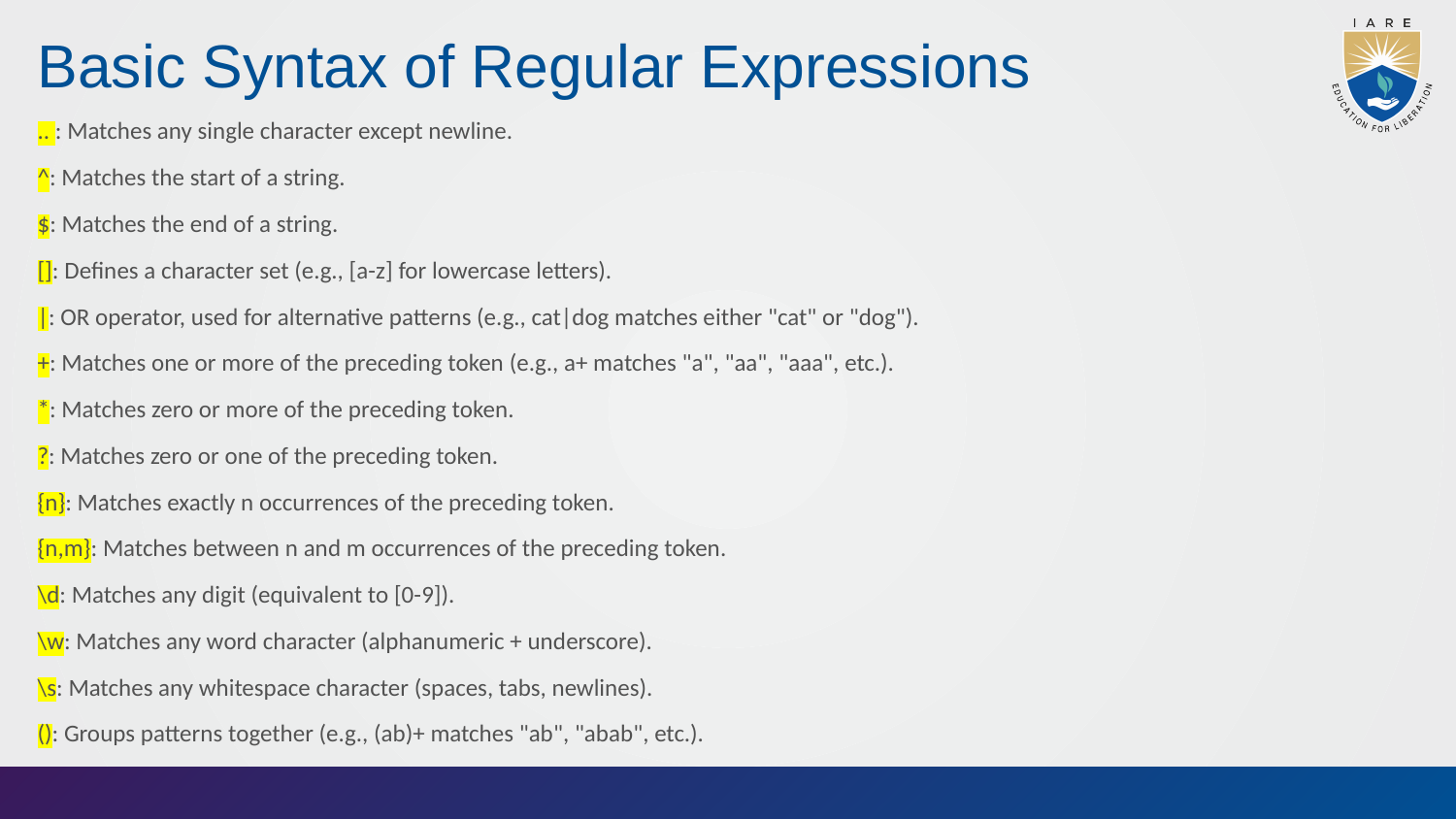

# Basic Syntax of Regular Expressions
.. : Matches any single character except newline.
^: Matches the start of a string.
$: Matches the end of a string.
[]: Defines a character set (e.g., [a-z] for lowercase letters).
|: OR operator, used for alternative patterns (e.g., cat|dog matches either "cat" or "dog").
+: Matches one or more of the preceding token (e.g., a+ matches "a", "aa", "aaa", etc.).
*: Matches zero or more of the preceding token.
?: Matches zero or one of the preceding token.
{n}: Matches exactly n occurrences of the preceding token.
{n,m}: Matches between n and m occurrences of the preceding token.
\d: Matches any digit (equivalent to [0-9]).
\w: Matches any word character (alphanumeric + underscore).
\s: Matches any whitespace character (spaces, tabs, newlines).
(): Groups patterns together (e.g., (ab)+ matches "ab", "abab", etc.).
3